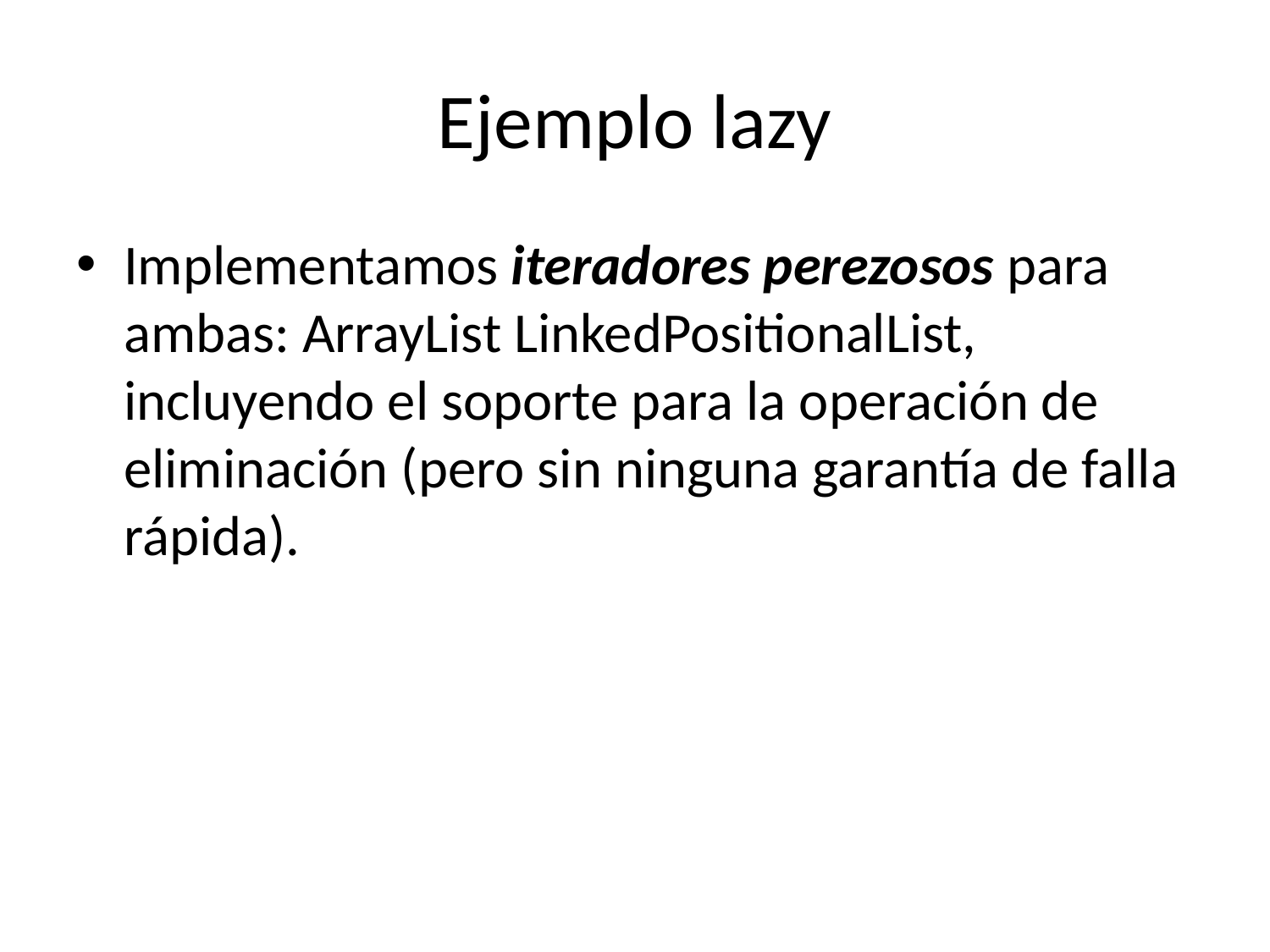

# Ejemplo lazy
Implementamos iteradores perezosos para ambas: ArrayList LinkedPositionalList, incluyendo el soporte para la operación de eliminación (pero sin ninguna garantía de falla rápida).